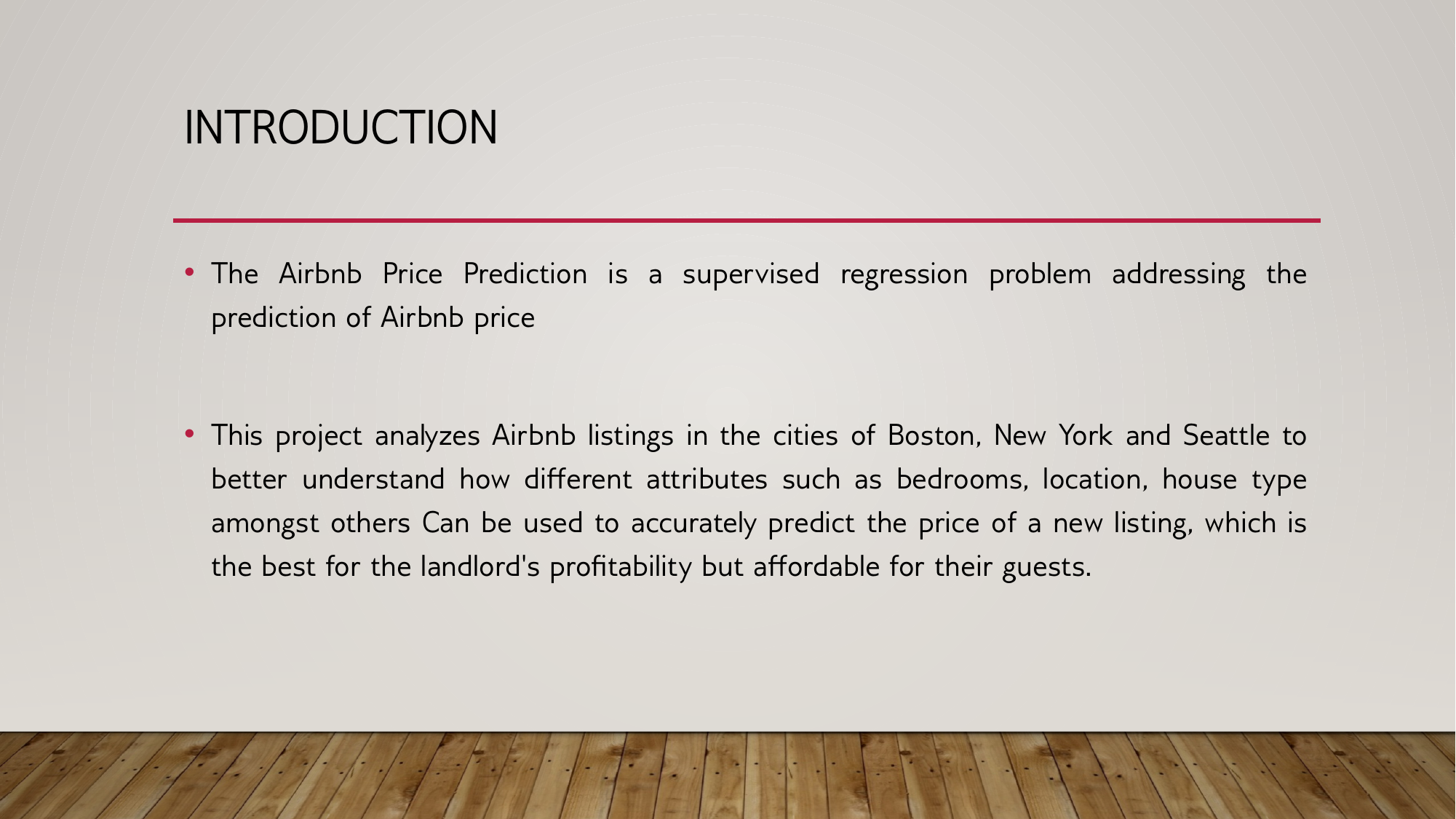

# Introduction
The Airbnb Price Prediction is a supervised regression problem addressing the prediction of Airbnb price

This project analyzes Airbnb listings in the cities of Boston, New York and Seattle to better understand how different attributes such as bedrooms, location, house type amongst others Can be used to accurately predict the price of a new listing, which is the best for the landlord's profitability but affordable for their guests.